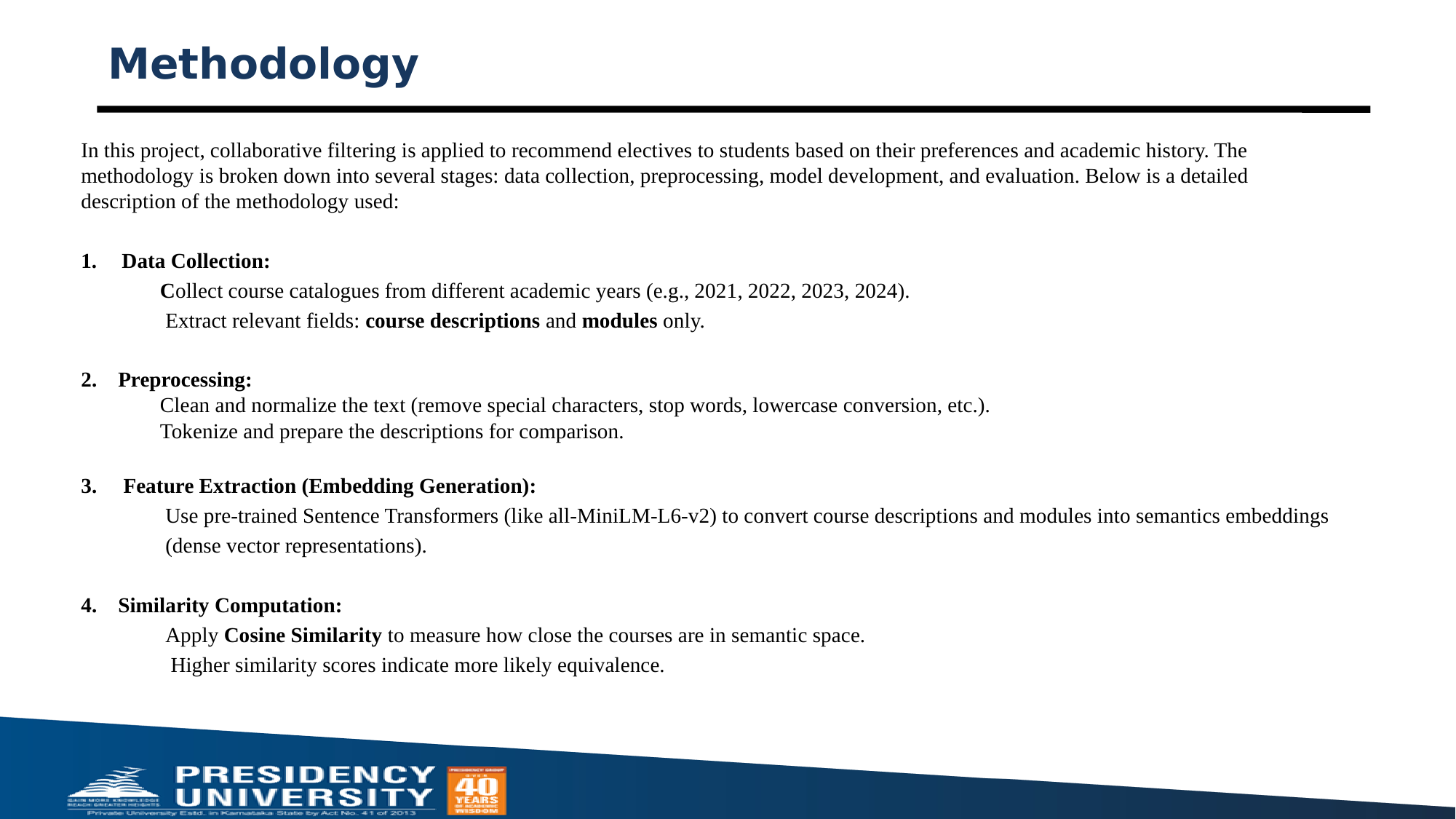

# Methodology
In this project, collaborative filtering is applied to recommend electives to students based on their preferences and academic history. The methodology is broken down into several stages: data collection, preprocessing, model development, and evaluation. Below is a detailed description of the methodology used:

Data Collection:
               Collect course catalogues from different academic years (e.g., 2021, 2022, 2023, 2024).
                Extract relevant fields: course descriptions and modules only.

2.    Preprocessing:
               Clean and normalize the text (remove special characters, stop words, lowercase conversion, etc.).
               Tokenize and prepare the descriptions for comparison.

3.     Feature Extraction (Embedding Generation):
                Use pre-trained Sentence Transformers (like all-MiniLM-L6-v2) to convert course descriptions and modules into semantics embeddings
                (dense vector representations).

4.    Similarity Computation:
                Apply Cosine Similarity to measure how close the courses are in semantic space.
                 Higher similarity scores indicate more likely equivalence.